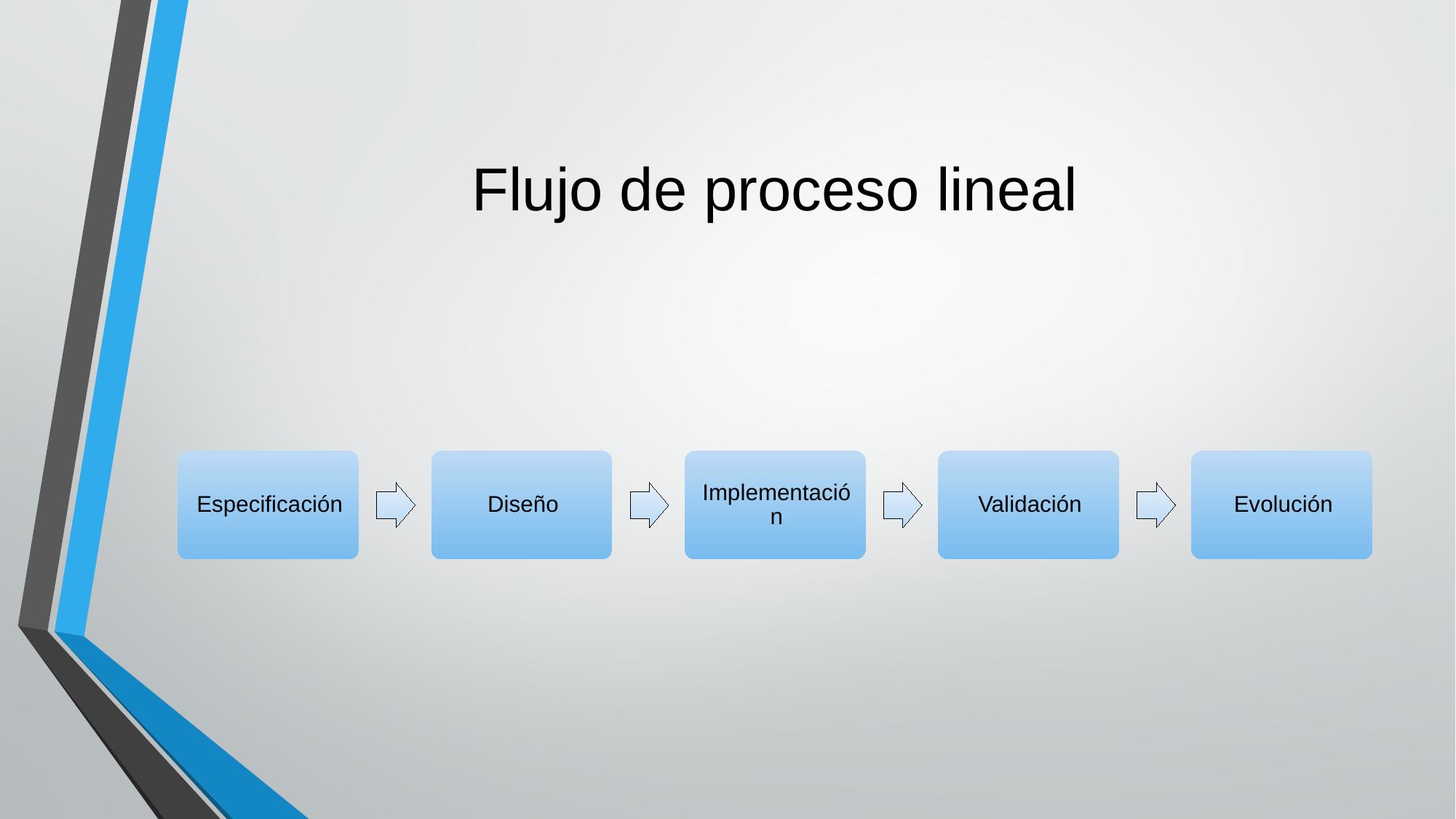

# Flujo de proceso lineal
Especificación

Diseño

Implementación

Validación

Evolución